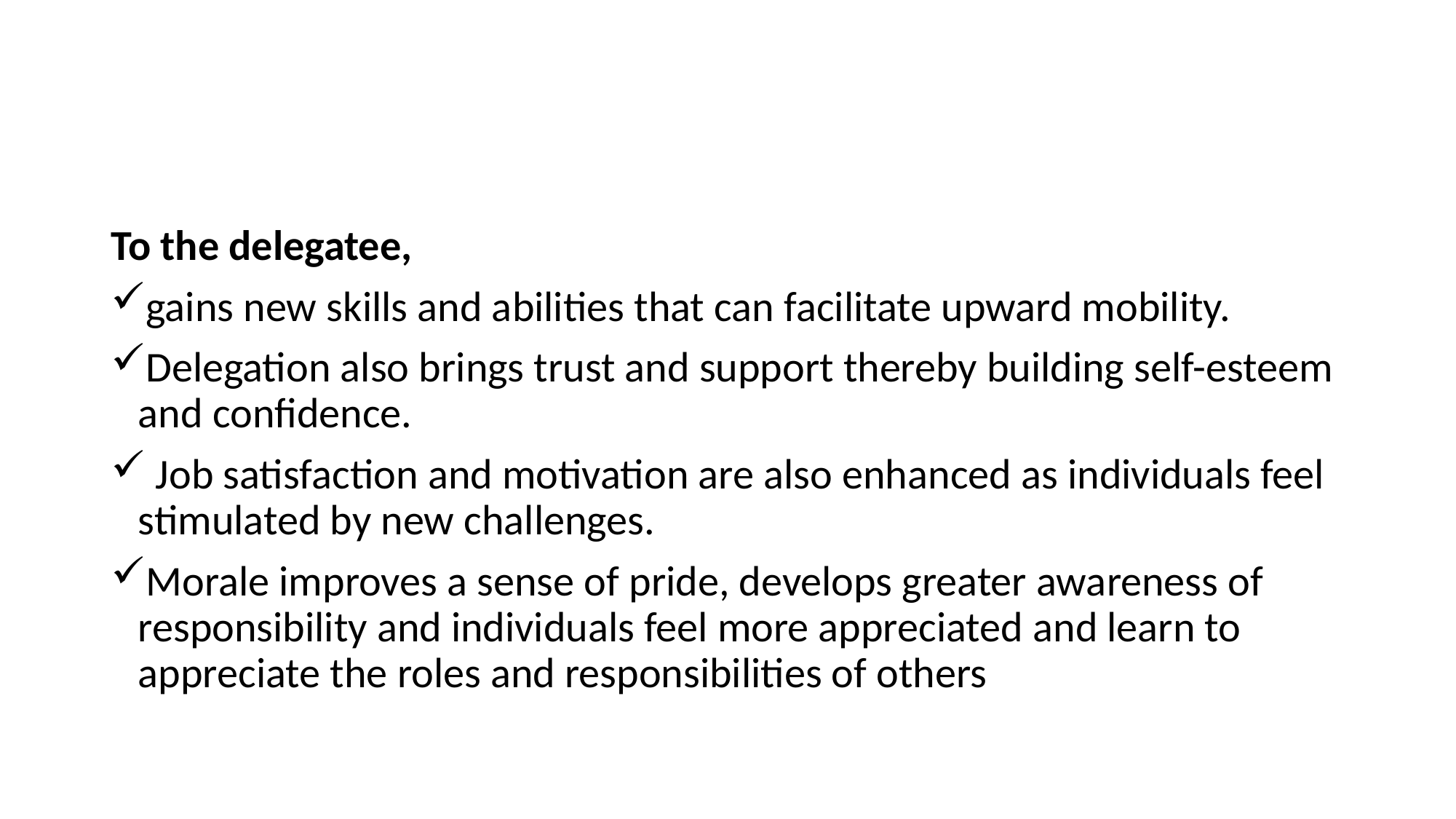

#
To the delegatee,
gains new skills and abilities that can facilitate upward mobility.
Delegation also brings trust and support thereby building self-esteem and confidence.
 Job satisfaction and motivation are also enhanced as individuals feel stimulated by new challenges.
Morale improves a sense of pride, develops greater awareness of responsibility and individuals feel more appreciated and learn to appreciate the roles and responsibilities of others